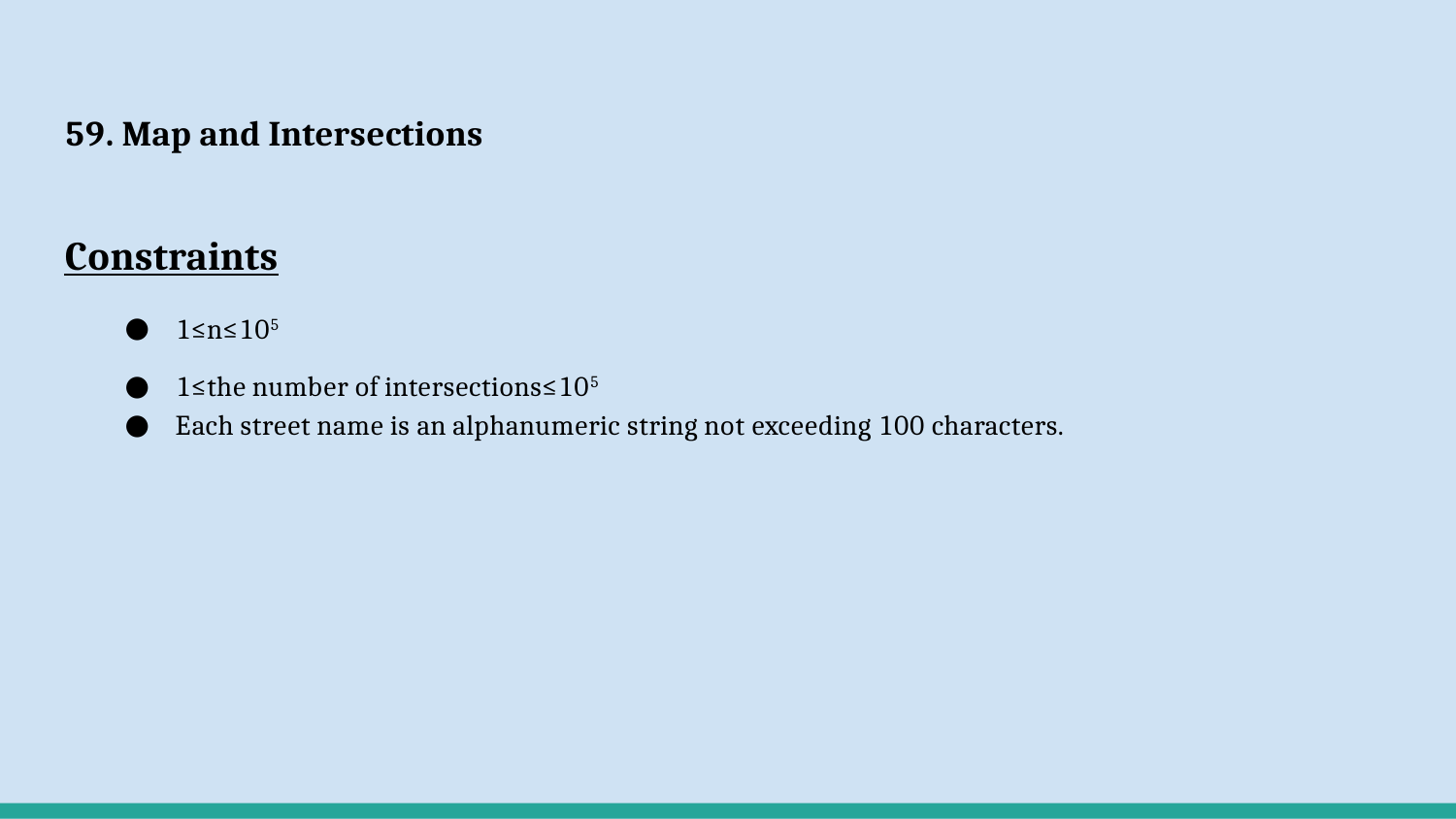

# 59. Map and Intersections
Constraints
1≤n≤105
1≤the number of intersections≤105
Each street name is an alphanumeric string not exceeding 100 characters.